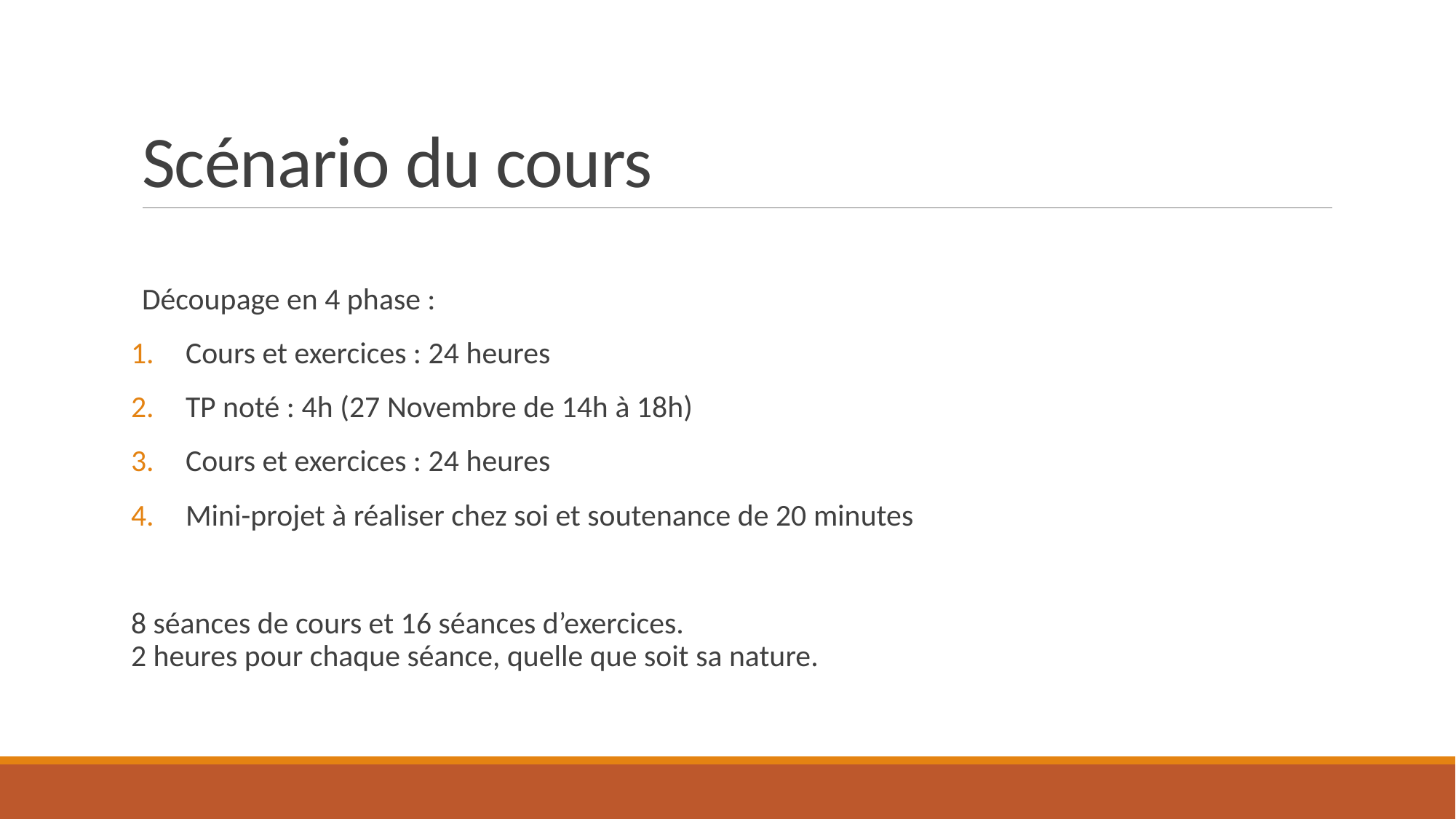

# Scénario du cours

Découpage en 4 phase :
Cours et exercices : 24 heures
TP noté : 4h (27 Novembre de 14h à 18h)
Cours et exercices : 24 heures
Mini-projet à réaliser chez soi et soutenance de 20 minutes

8 séances de cours et 16 séances d’exercices.
2 heures pour chaque séance, quelle que soit sa nature.